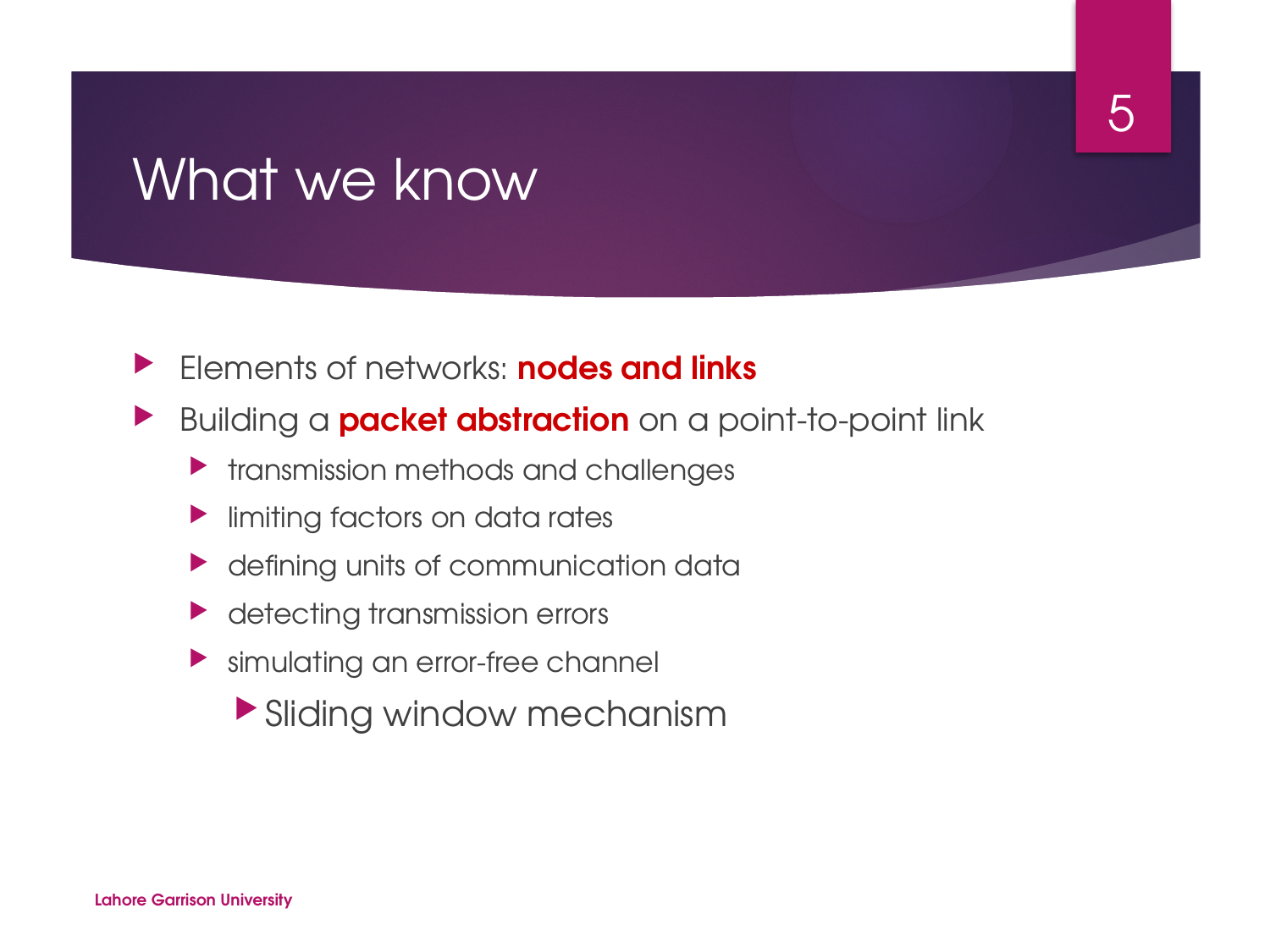

5
# What we know
Elements of networks: nodes and links
Building a packet abstraction on a point-to-point link
transmission methods and challenges
limiting factors on data rates
defining units of communication data
detecting transmission errors
simulating an error-free channel
Sliding window mechanism

Lahore Garrison University